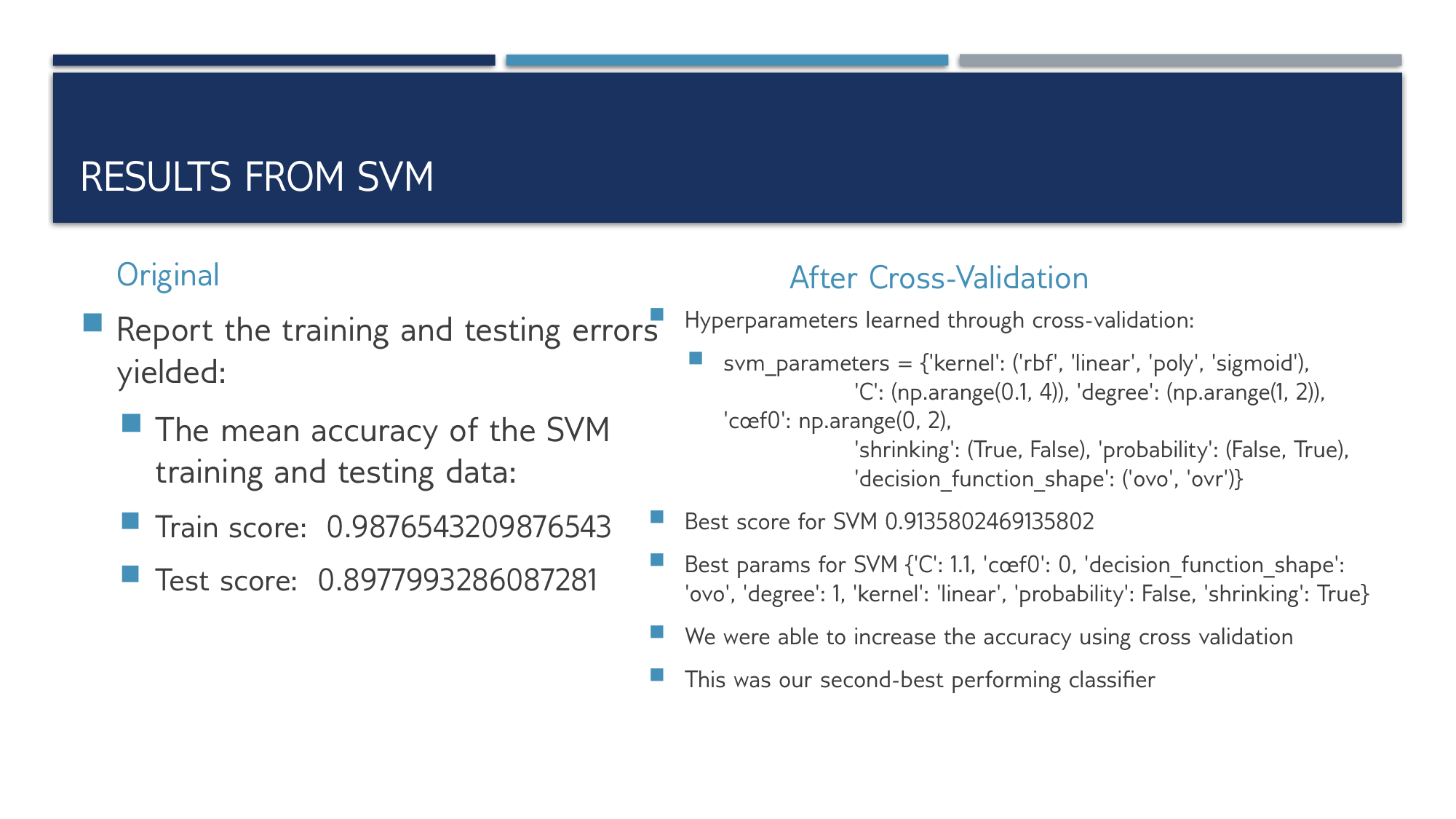

# RESULTS FROM SVM
Original
After Cross-Validation
Hyperparameters learned through cross-validation:
svm_parameters = {'kernel': ('rbf', 'linear', 'poly', 'sigmoid'),
                  'C': (np.arange(0.1, 4)), 'degree': (np.arange(1, 2)), 'coef0': np.arange(0, 2),
                  'shrinking': (True, False), 'probability': (False, True),
                  'decision_function_shape': ('ovo', 'ovr')}
Best score for SVM 0.9135802469135802
Best params for SVM {'C': 1.1, 'coef0': 0, 'decision_function_shape': 'ovo', 'degree': 1, 'kernel': 'linear', 'probability': False, 'shrinking': True}
We were able to increase the accuracy using cross validation
This was our second-best performing classifier
Report the training and testing errors yielded:
The mean accuracy of the SVM training and testing data:
Train score:  0.9876543209876543
Test score:  0.8977993286087281